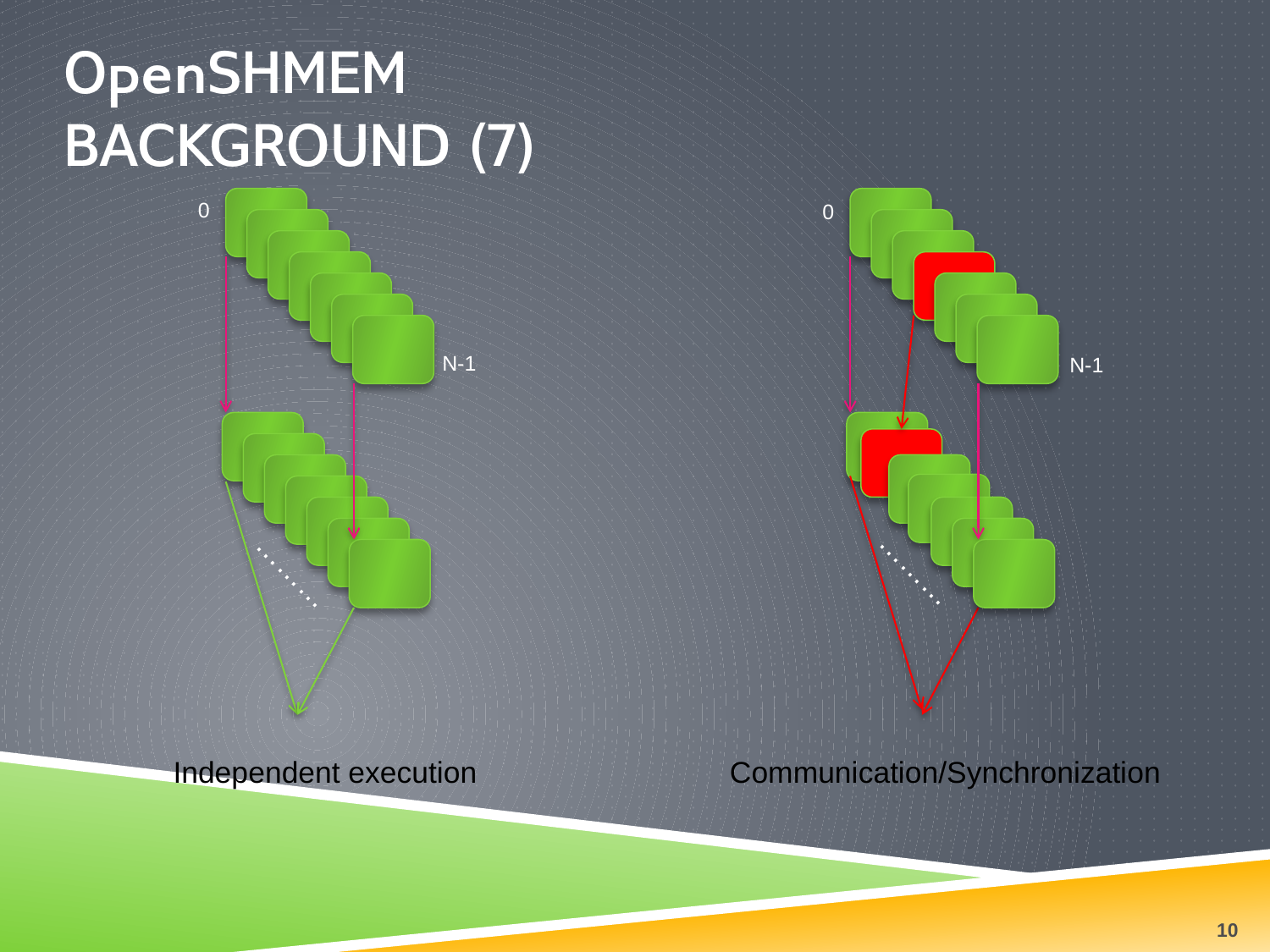

# OpenSHMEM Background (7)

0
0

N-1
N-1

………
………
Independent execution
Communication/Synchronization
10